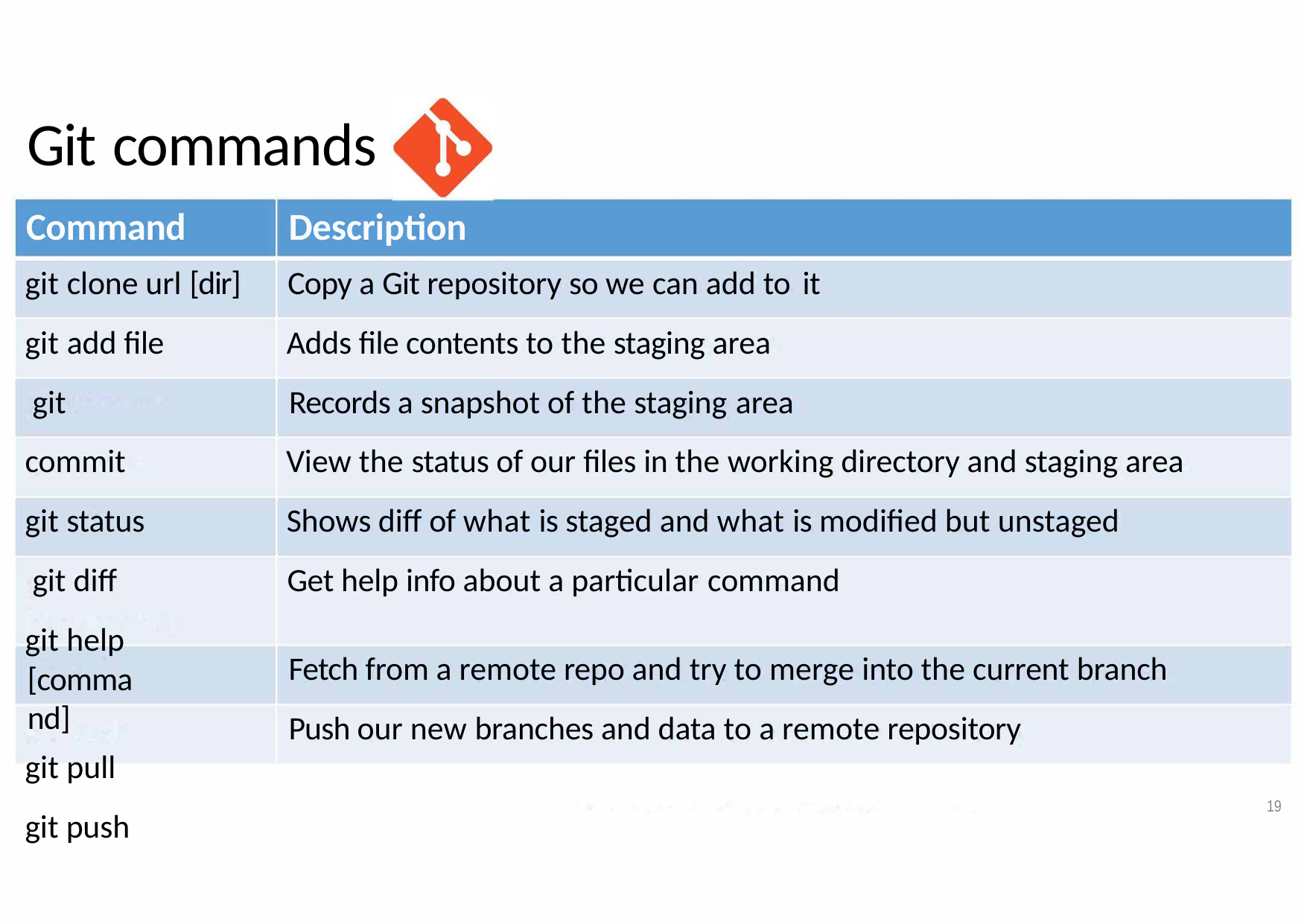

# Git commands
Command
git clone url [dir]
git add file  git commit
git status  git diff  git help
[command]
git pull
git push
Description
Copy a Git repository so we can add to it
Adds file contents to the staging area  Records a snapshot of the staging area
View the status of our files in the working directory and staging area  Shows diff of what is staged and what is modified but unstaged
Get help info about a particular command
Fetch from a remote repo and try to merge into the current branch  Push our new branches and data to a remote repository
19